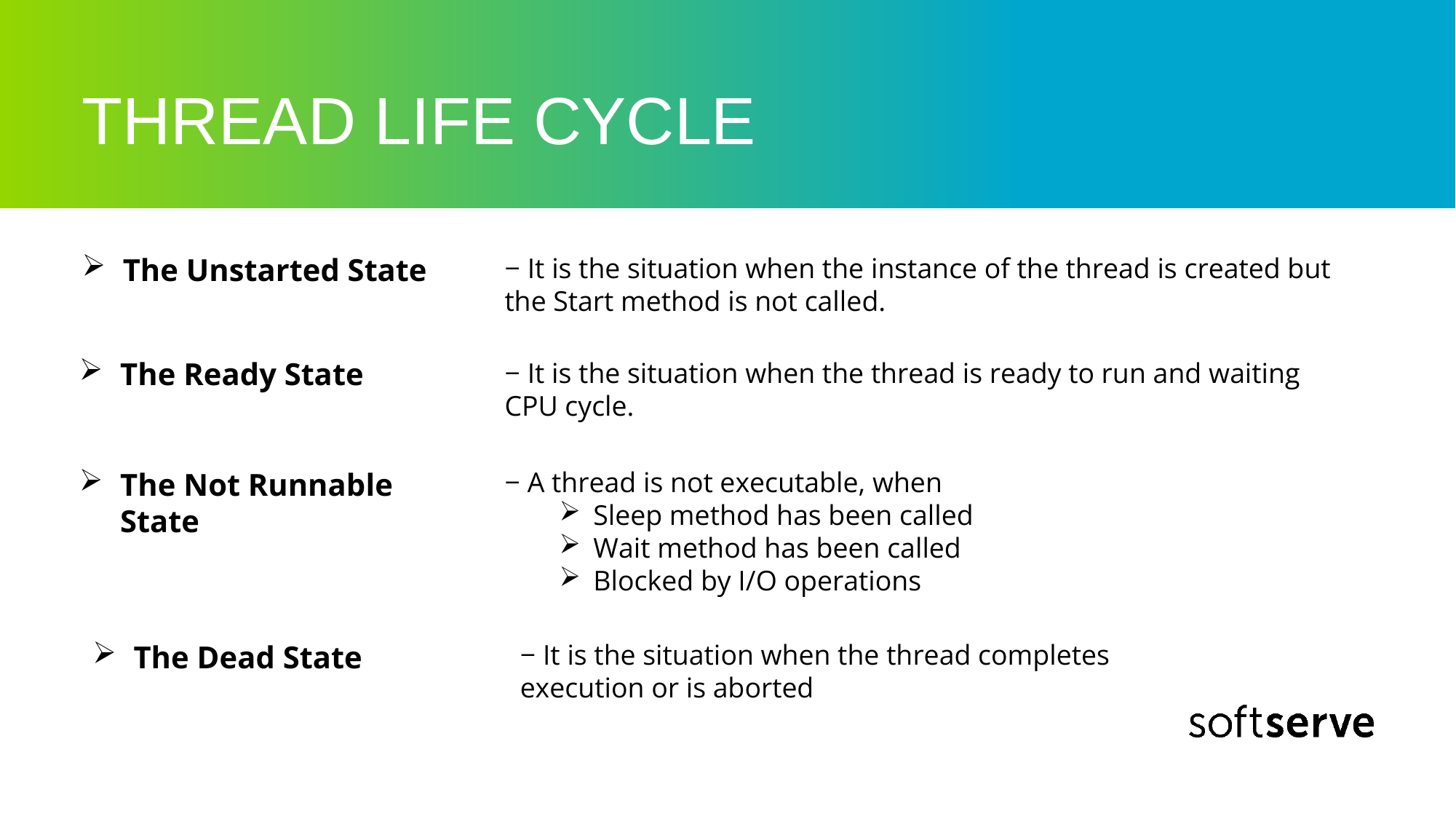

# THREAD LIFE CYCLE
The Unstarted State
− It is the situation when the instance of the thread is created but the Start method is not called.
The Ready State
− It is the situation when the thread is ready to run and waiting CPU cycle.
The Not Runnable State
− A thread is not executable, when
Sleep method has been called
Wait method has been called
Blocked by I/O operations
The Dead State
− It is the situation when the thread completes execution or is aborted